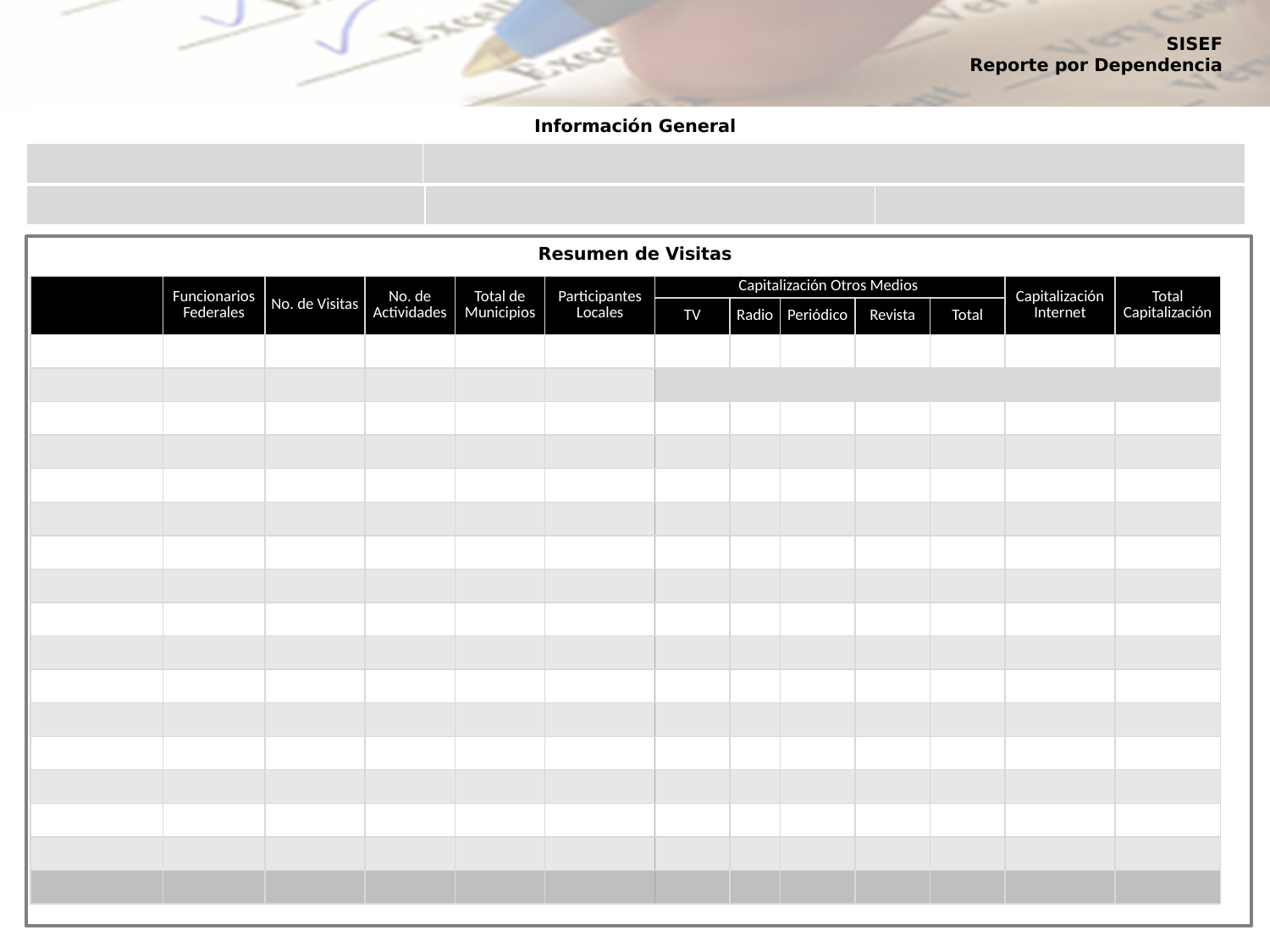

Información General
|  |  |
| --- | --- |
|  |  |  |
| --- | --- | --- |

Resumen de Visitas
|  | Funcionarios Federales | No. de Visitas | No. de Actividades | Total de Municipios | Participantes Locales | Capitalización Otros Medios |  |  |  |  | Capitalización Internet | Total Capitalización |
| --- | --- | --- | --- | --- | --- | --- | --- | --- | --- | --- | --- | --- |
|  |  |  |  |  |  | TV | Radio | Periódico | Revista | Total |  |  |
|  |  |  |  |  |  |  |  |  |  |  |  |  |
|  |  |  |  |  |  |  |  |  |  |  |  |  |
|  |  |  |  |  |  |  |  |  |  |  |  |  |
|  |  |  |  |  |  |  |  |  |  |  |  |  |
|  |  |  |  |  |  |  |  |  |  |  |  |  |
|  |  |  |  |  |  |  |  |  |  |  |  |  |
|  |  |  |  |  |  |  |  |  |  |  |  |  |
|  |  |  |  |  |  |  |  |  |  |  |  |  |
|  |  |  |  |  |  |  |  |  |  |  |  |  |
|  |  |  |  |  |  |  |  |  |  |  |  |  |
|  |  |  |  |  |  |  |  |  |  |  |  |  |
|  |  |  |  |  |  |  |  |  |  |  |  |  |
|  |  |  |  |  |  |  |  |  |  |  |  |  |
|  |  |  |  |  |  |  |  |  |  |  |  |  |
|  |  |  |  |  |  |  |  |  |  |  |  |  |
|  |  |  |  |  |  |  |  |  |  |  |  |  |
|  |  |  |  |  |  |  |  |  |  |  |  |  |